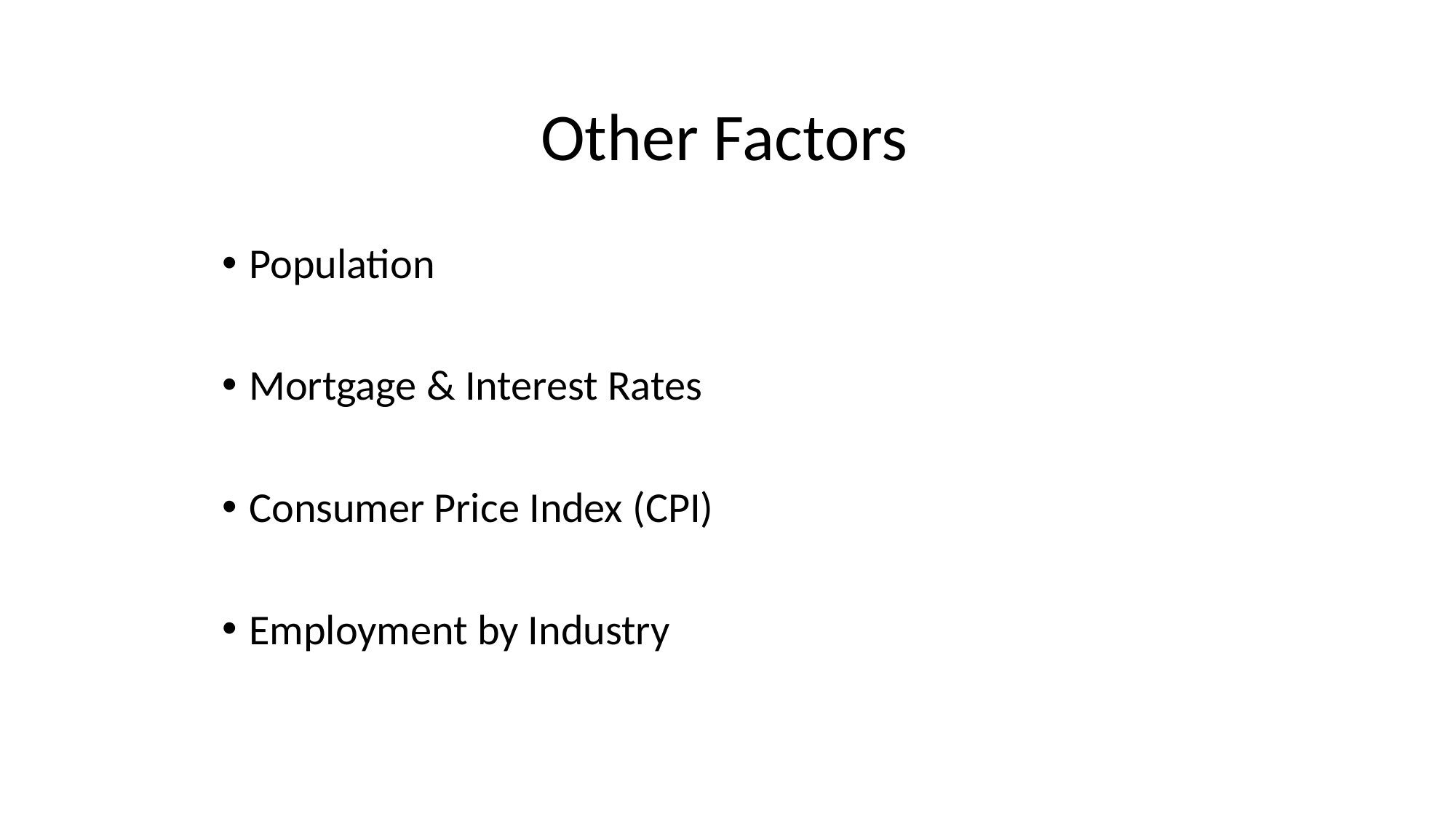

# Other Factors
Population

Mortgage & Interest Rates

Consumer Price Index (CPI)

Employment by Industry